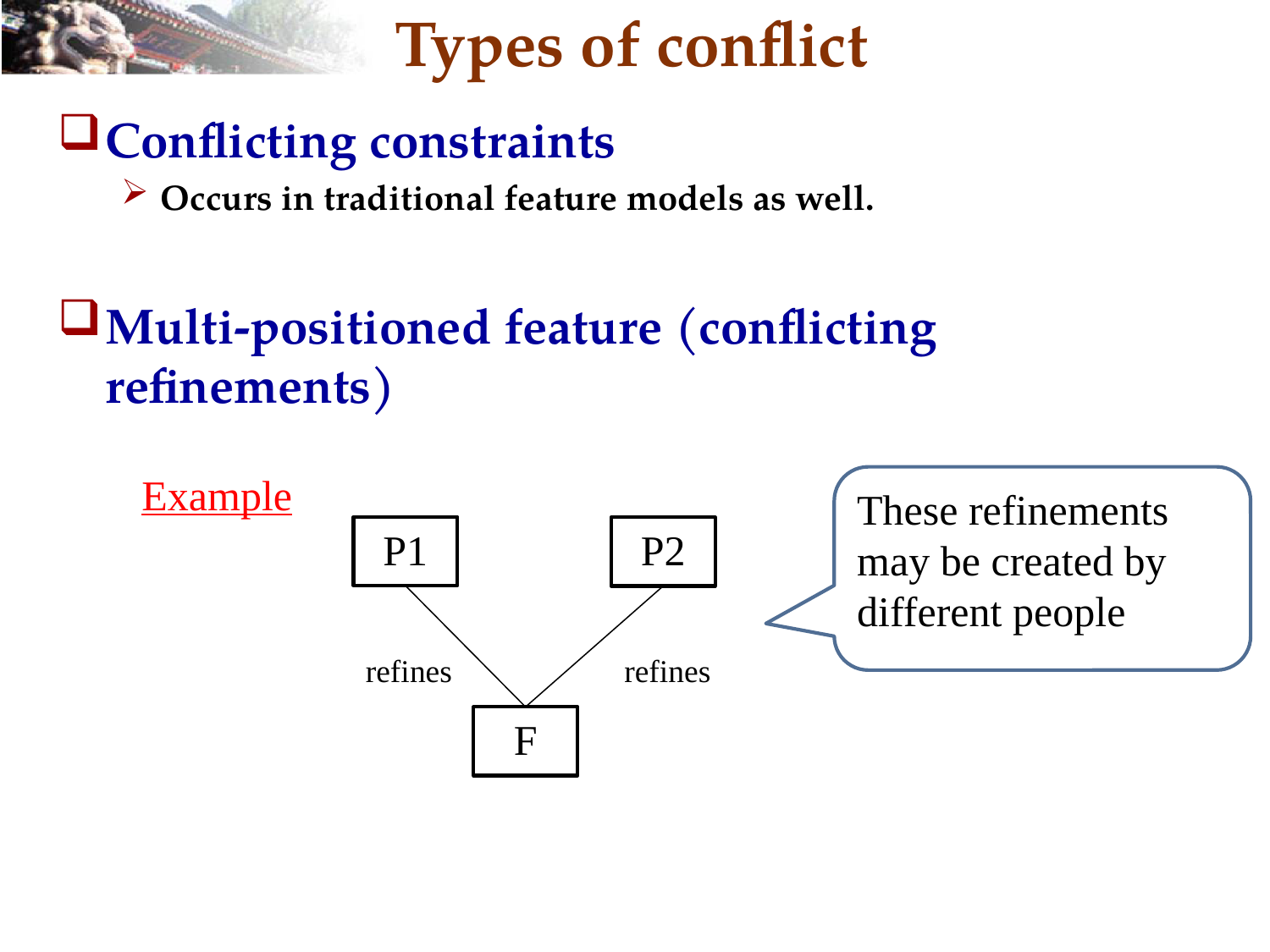

# Types of conflict
Conflicting constraints
Occurs in traditional feature models as well.

Multi-positioned feature (conflicting refinements)

Example
These refinements may be created by different people
P1
P2
refines
refines
F